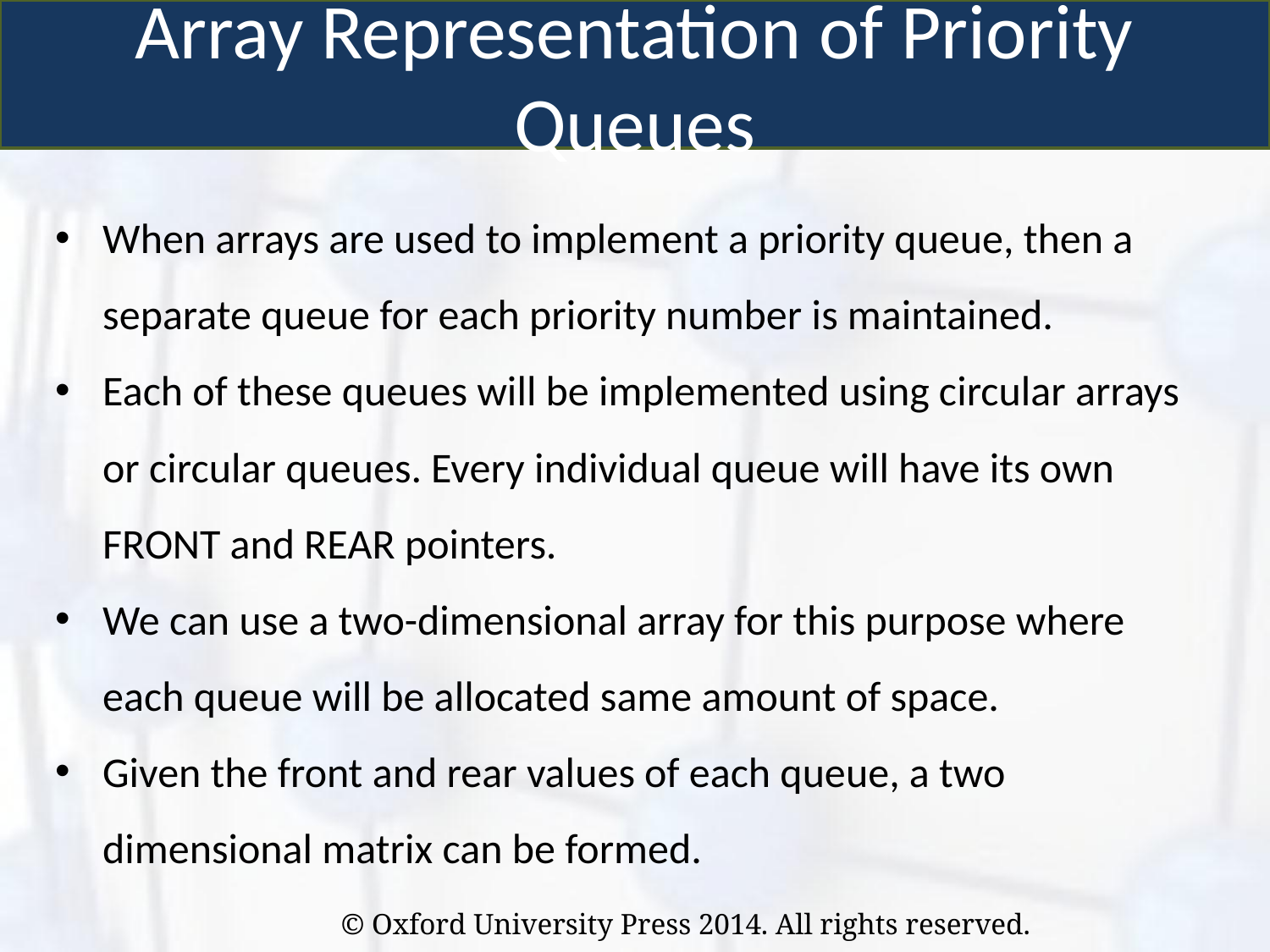

Array Representation of Priority Queues
When arrays are used to implement a priority queue, then a separate queue for each priority number is maintained.
Each of these queues will be implemented using circular arrays or circular queues. Every individual queue will have its own FRONT and REAR pointers.
We can use a two-dimensional array for this purpose where each queue will be allocated same amount of space.
Given the front and rear values of each queue, a two dimensional matrix can be formed.